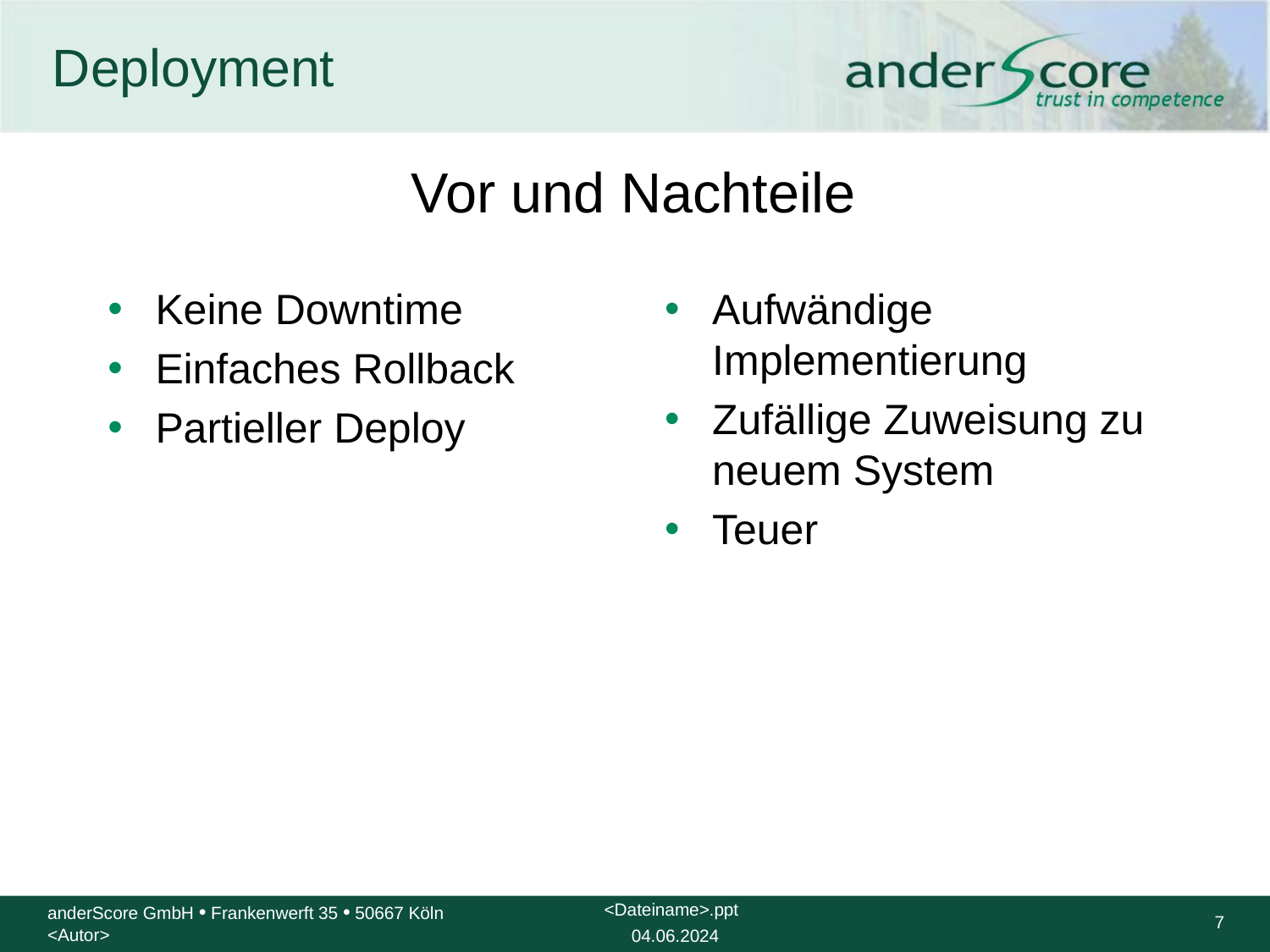

# Deployment
Vor und Nachteile
Keine Downtime
Einfaches Rollback
Partieller Deploy

Aufwändige Implementierung
Zufällige Zuweisung zu neuem System
Teuer